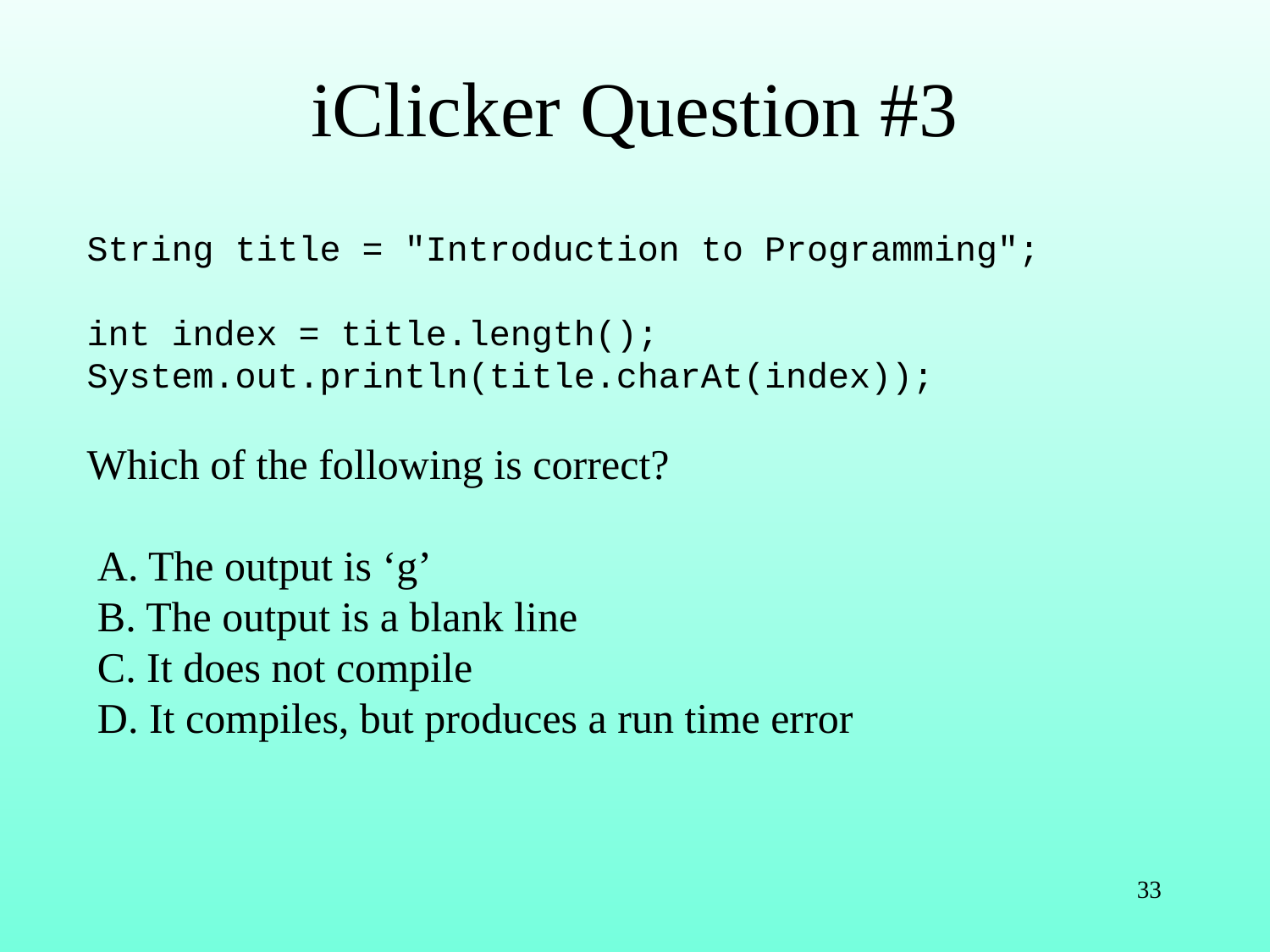

# iClicker Question #3
String title = "Introduction to Programming";

int index = title.length();
System.out.println(title.charAt(index));

Which of the following is correct?

 A. The output is ‘g’
 B. The output is a blank line
 C. It does not compile
 D. It compiles, but produces a run time error
33